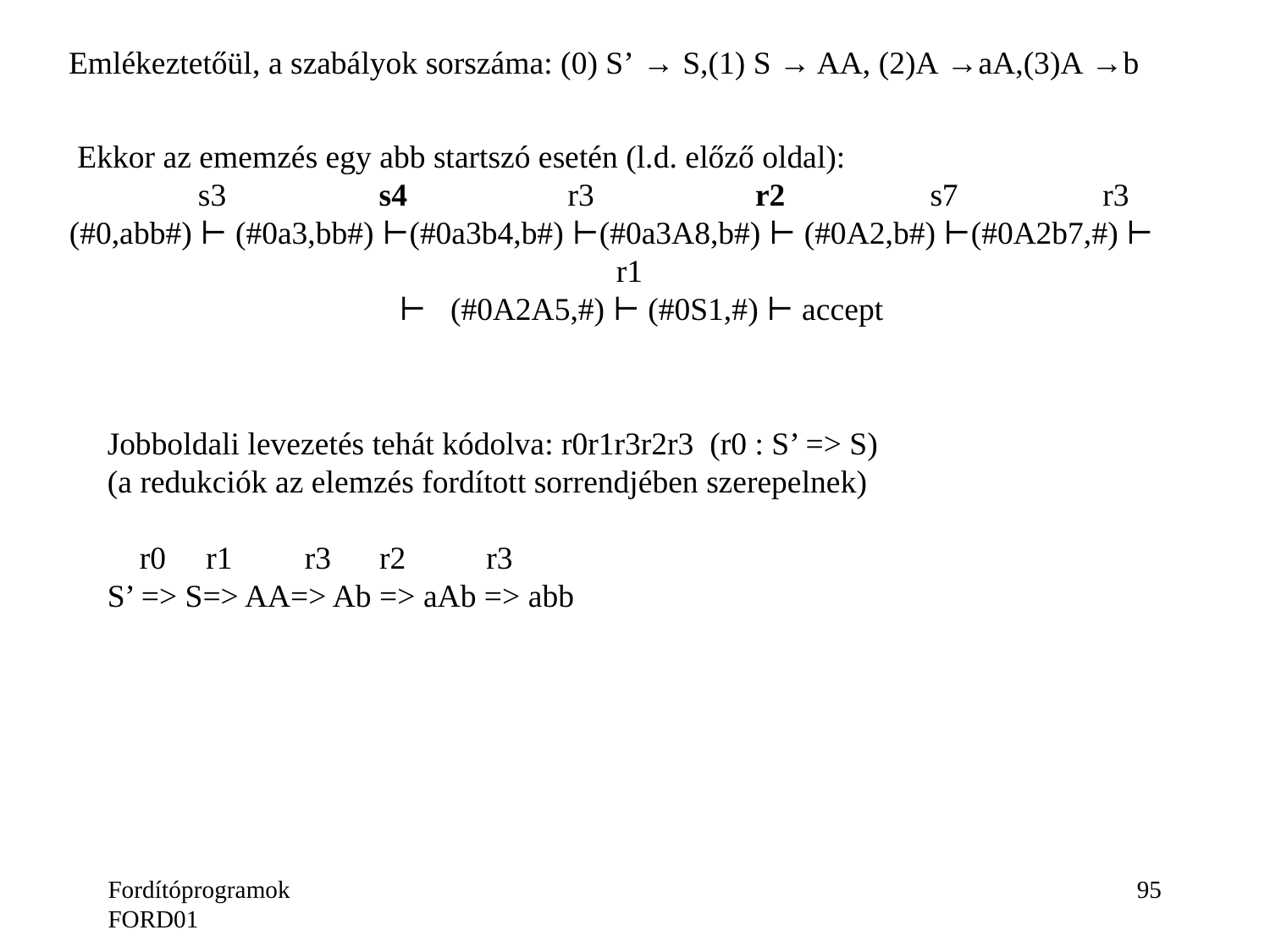

Emlékeztetőül, a szabályok sorszáma: (0) S’ → S,(1) S → AA, (2)A →aA,(3)A →b
 Ekkor az ememzés egy abb startszó esetén (l.d. előző oldal):
                s3                   s4                    r3                    r2                  s7                  r3
(#0,abb#) ⊢ (#0a3,bb#) ⊢(#0a3b4,b#) ⊢(#0a3A8,b#) ⊢ (#0A2,b#) ⊢(#0A2b7,#) ⊢
                                                                    r1
                                         ⊢   (#0A2A5,#) ⊢ (#0S1,#) ⊢ accept

Jobboldali levezetés tehát kódolva: r0r1r3r2r3  (r0 : S’ => S)
(a redukciók az elemzés fordított sorrendjében szerepelnek)

    r0     r1         r3      r2          r3
S’ => S=> AA=> Ab => aAb => abb

Fordítóprogramok FORD01
95